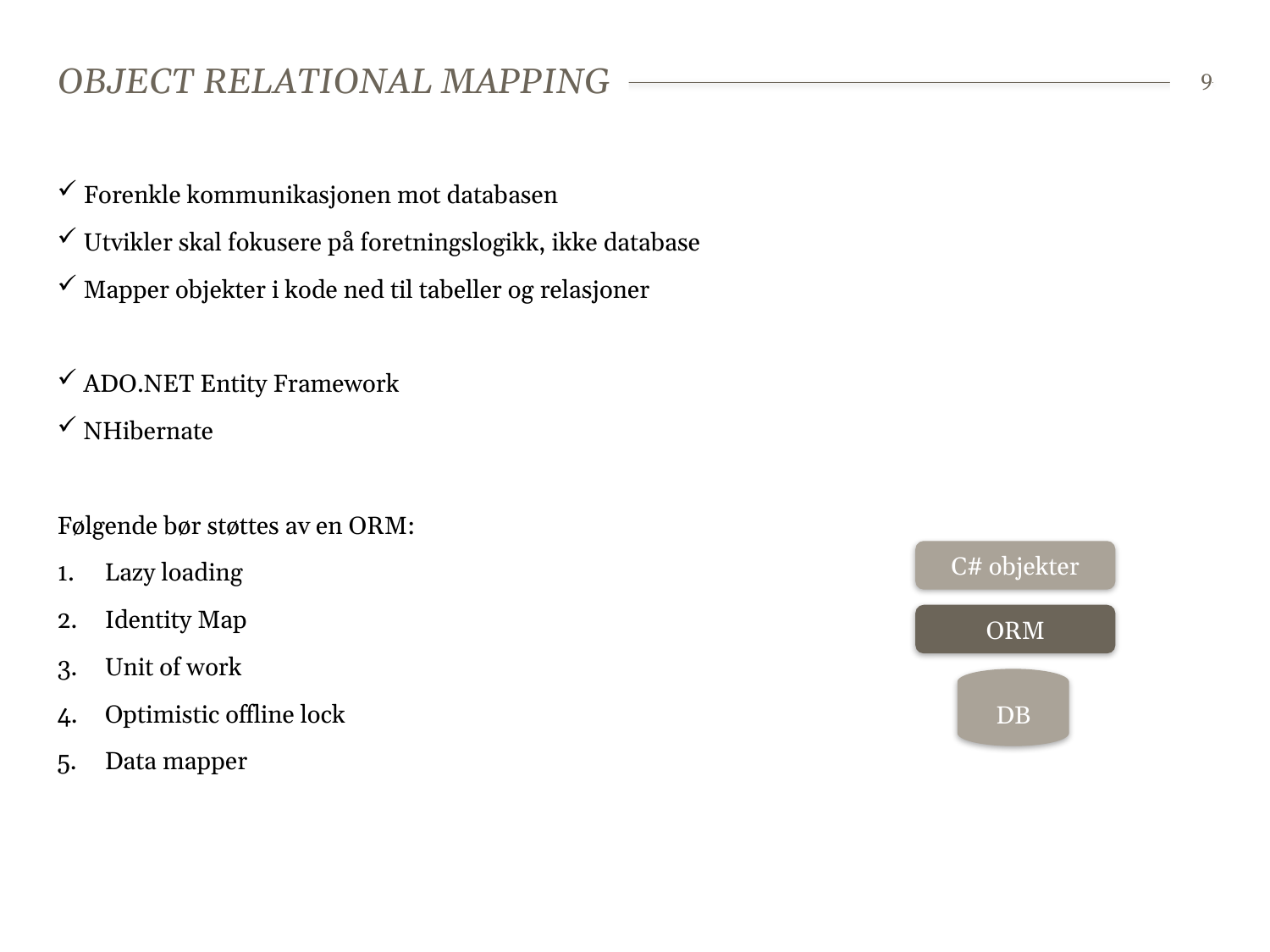

# Object relational mapping
9
 Forenkle kommunikasjonen mot databasen
 Utvikler skal fokusere på foretningslogikk, ikke database
 Mapper objekter i kode ned til tabeller og relasjoner

 ADO.NET Entity Framework
 NHibernate

Følgende bør støttes av en ORM:
Lazy loading
Identity Map
Unit of work
Optimistic offline lock
Data mapper
C# objekter
ORM
DB